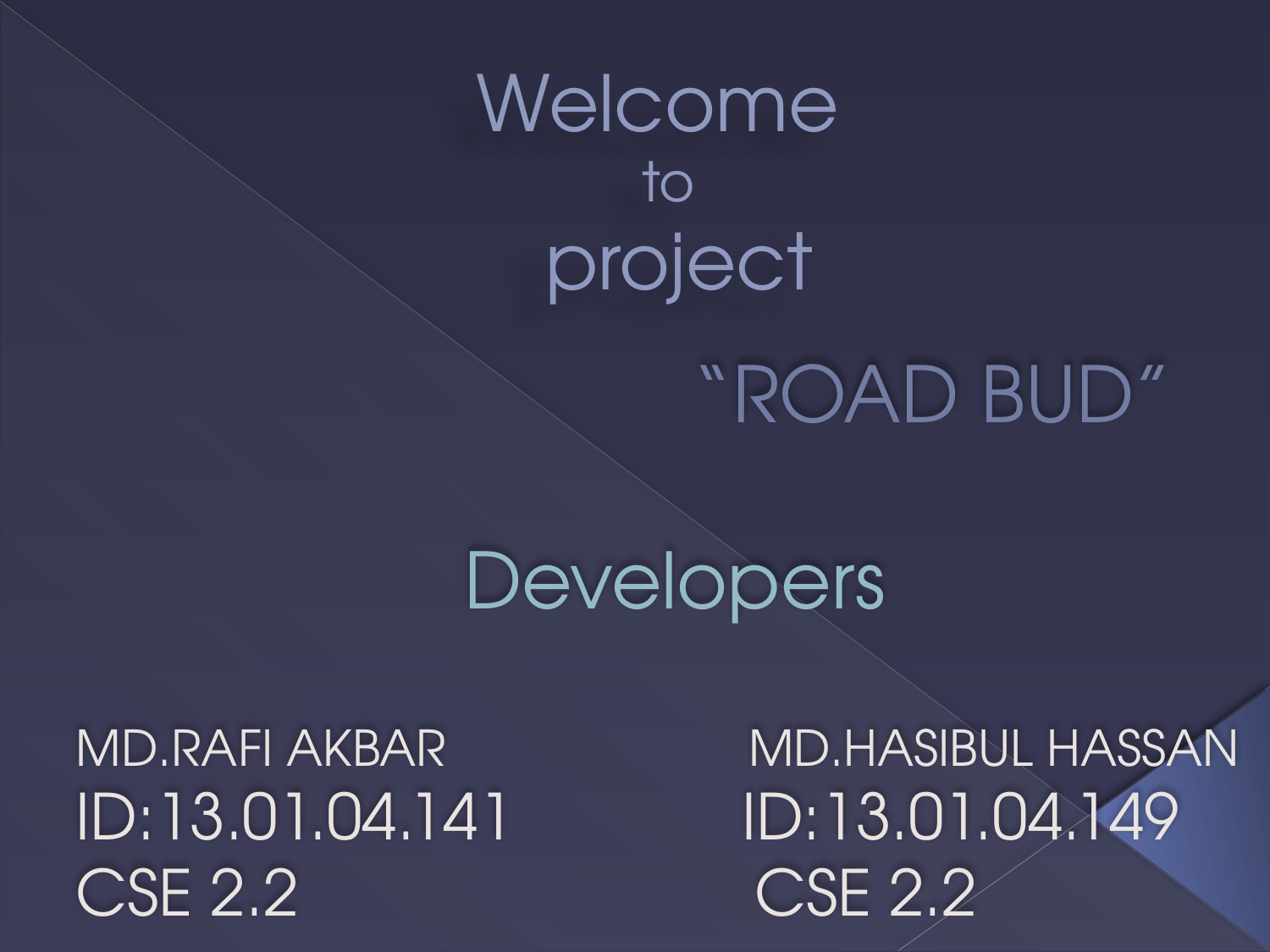

# Welcome to project
	                    “ROAD BUD”

 Developers

MD.RAFI AKBAR                      MD.HASIBUL HASSAN
ID:13.01.04.141             ID:13.01.04.149
CSE 2.2                          CSE 2.2